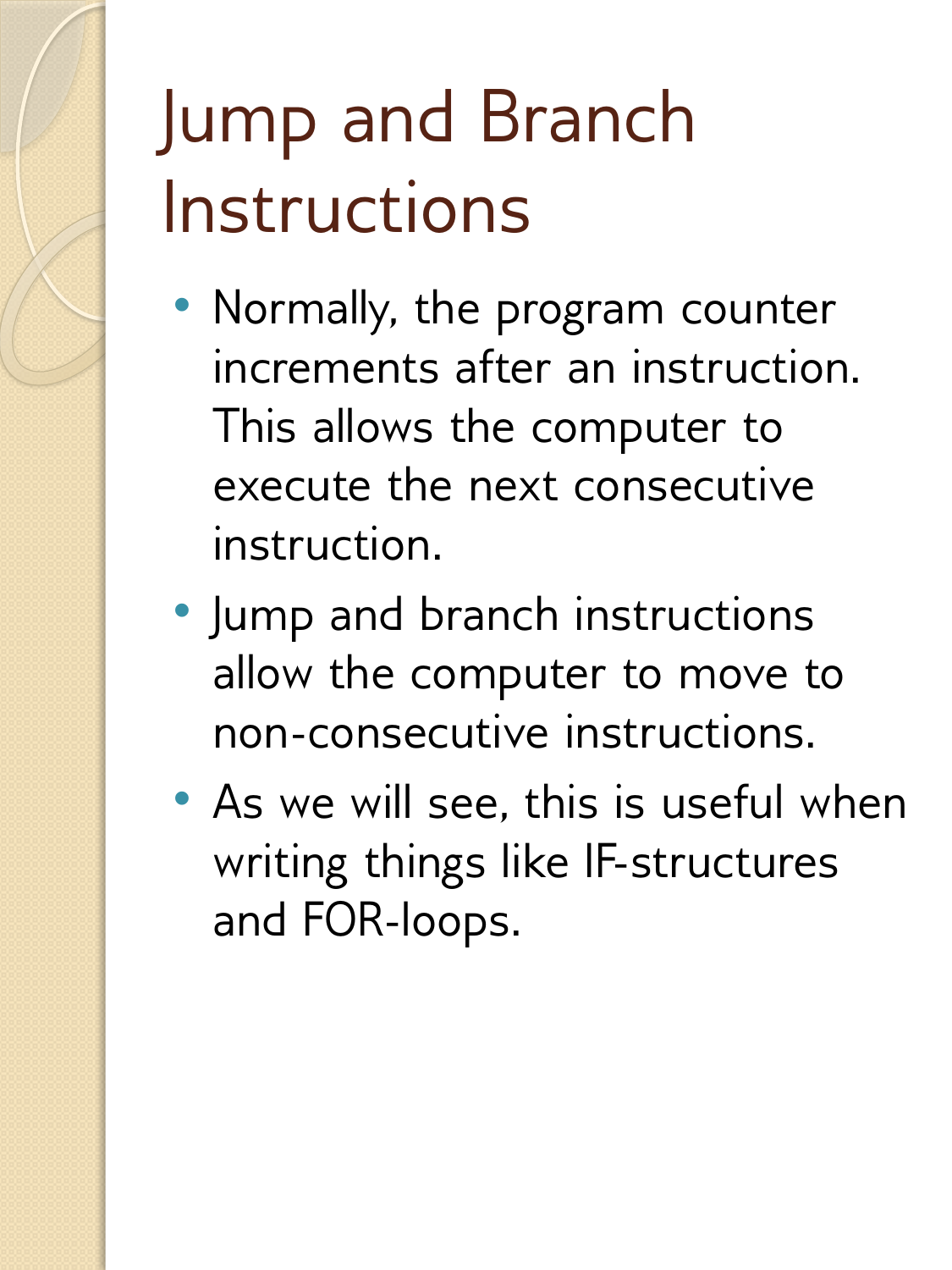

# Jump and Branch Instructions
Normally, the program counter increments after an instruction. This allows the computer to execute the next consecutive instruction.
Jump and branch instructions allow the computer to move to non-consecutive instructions.
As we will see, this is useful when writing things like IF-structures and FOR-loops.